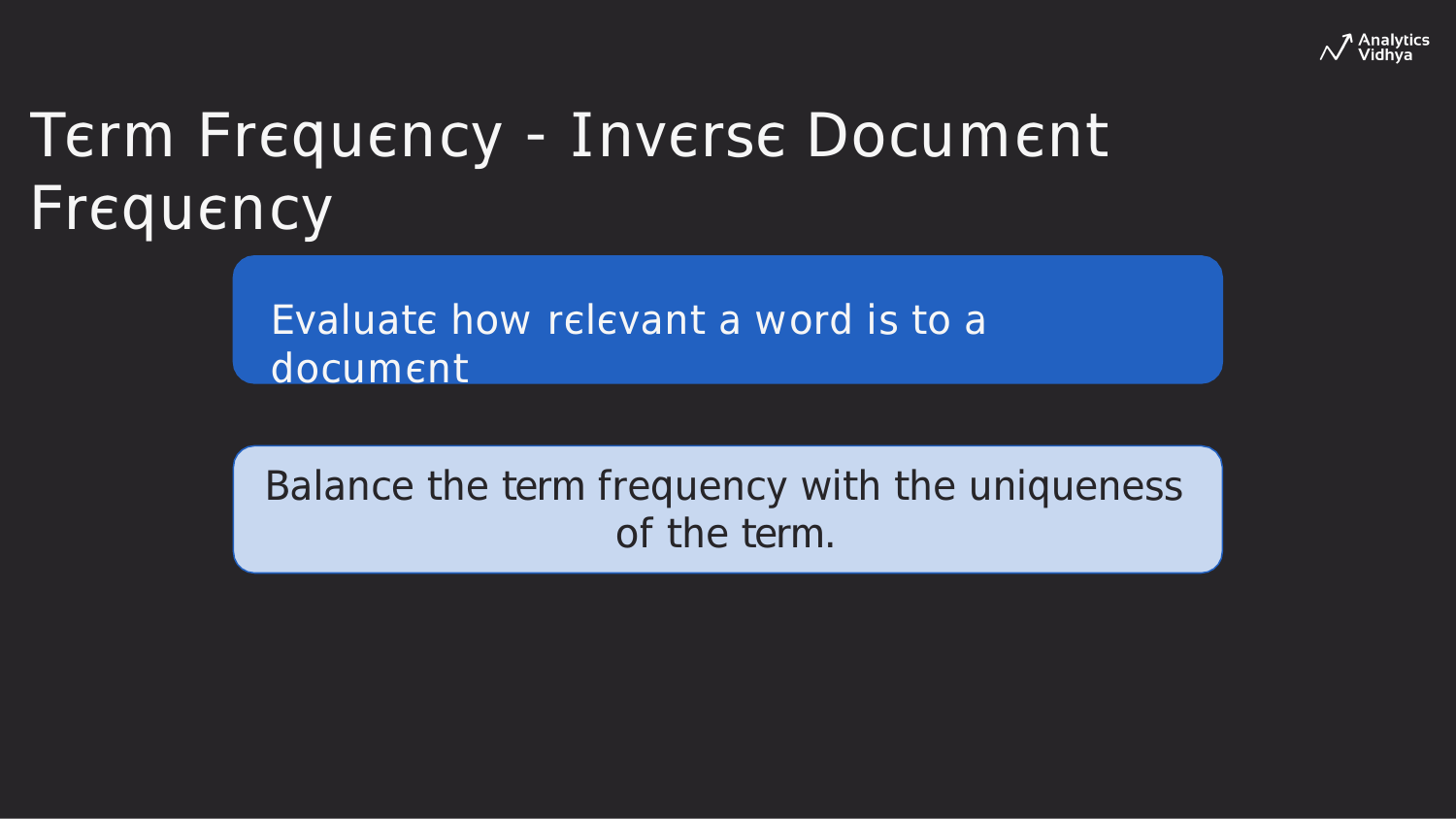

# Tєrm Frєquєncy - Invєrsє Documєnt Frєquєncy

Evaluatє how rєlєvant a word is to a documєnt

Balance the term frequency with the uniqueness of the term.